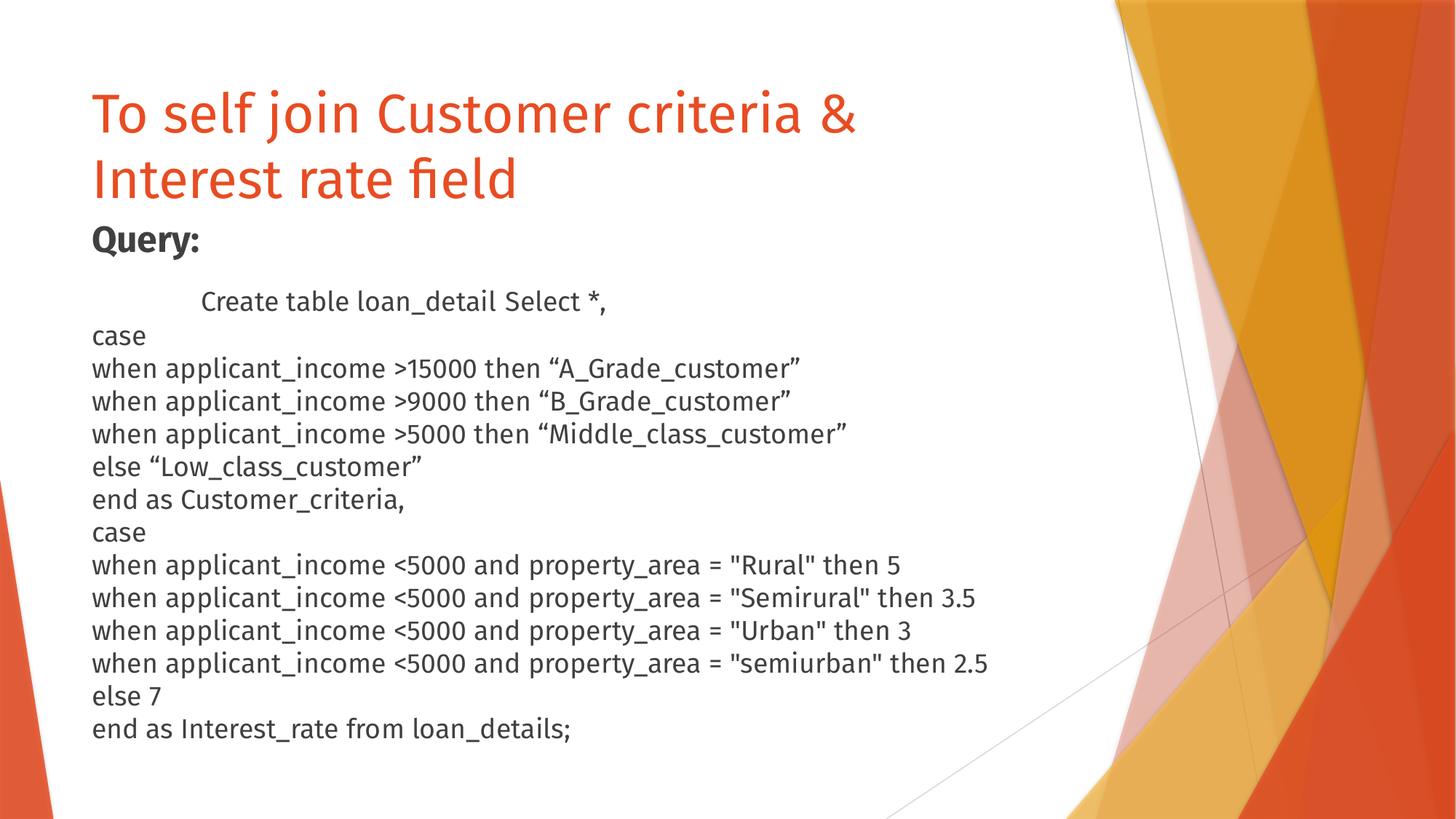

# To self join Customer criteria & Interest rate field
Query:
	Create table loan_detail Select *,
case
when applicant_income >15000 then “A_Grade_customer”
when applicant_income >9000 then “B_Grade_customer”
when applicant_income >5000 then “Middle_class_customer”
else “Low_class_customer”
end as Customer_criteria,
case
when applicant_income <5000 and property_area = "Rural" then 5
when applicant_income <5000 and property_area = "Semirural" then 3.5
when applicant_income <5000 and property_area = "Urban" then 3
when applicant_income <5000 and property_area = "semiurban" then 2.5
else 7
end as Interest_rate from loan_details;